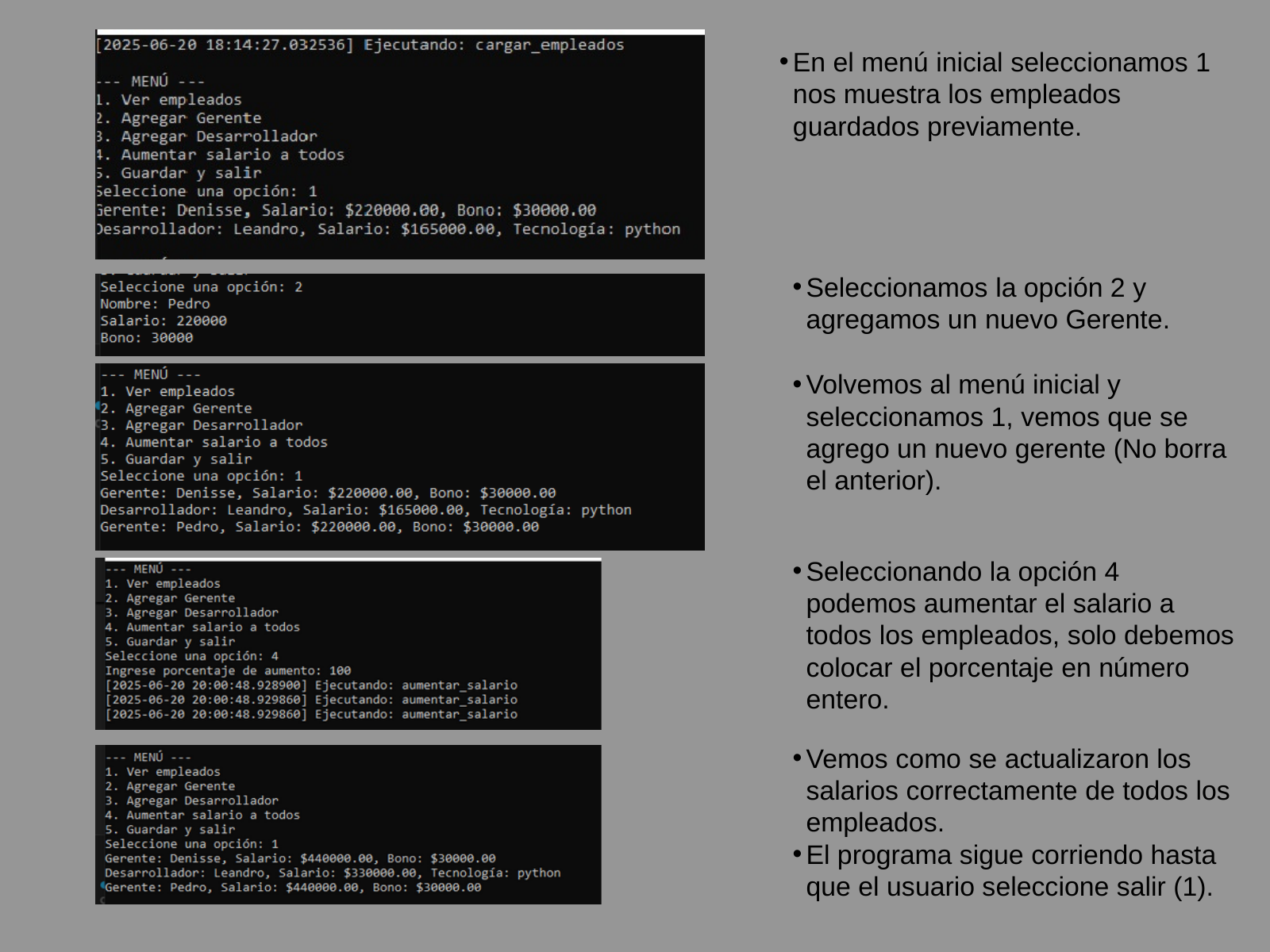

En el menú inicial seleccionamos 1 nos muestra los empleados guardados previamente.
Seleccionamos la opción 2 y agregamos un nuevo Gerente.

Volvemos al menú inicial y seleccionamos 1, vemos que se agrego un nuevo gerente (No borra el anterior).
Seleccionando la opción 4 podemos aumentar el salario a todos los empleados, solo debemos colocar el porcentaje en número entero.

Vemos como se actualizaron los salarios correctamente de todos los empleados.
El programa sigue corriendo hasta que el usuario seleccione salir (1).